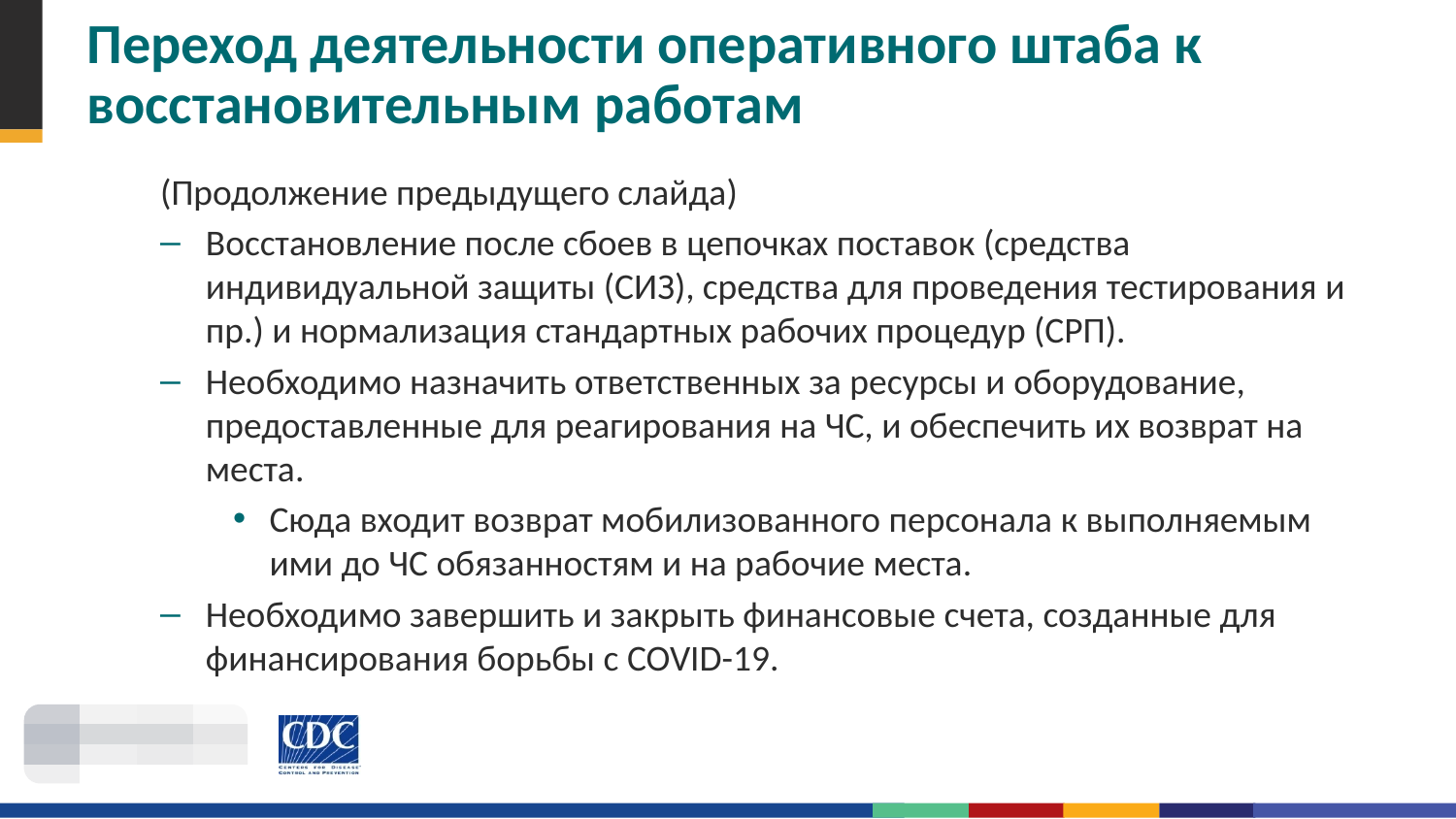

# Переход деятельности оперативного штаба к восстановительным работам
(Продолжение предыдущего слайда)
Восстановление после сбоев в цепочках поставок (средства индивидуальной защиты (СИЗ), средства для проведения тестирования и пр.) и нормализация стандартных рабочих процедур (СРП).
Необходимо назначить ответственных за ресурсы и оборудование, предоставленные для реагирования на ЧС, и обеспечить их возврат на места.
Сюда входит возврат мобилизованного персонала к выполняемым ими до ЧС обязанностям и на рабочие места.
Необходимо завершить и закрыть финансовые счета, созданные для финансирования борьбы с COVID-19.